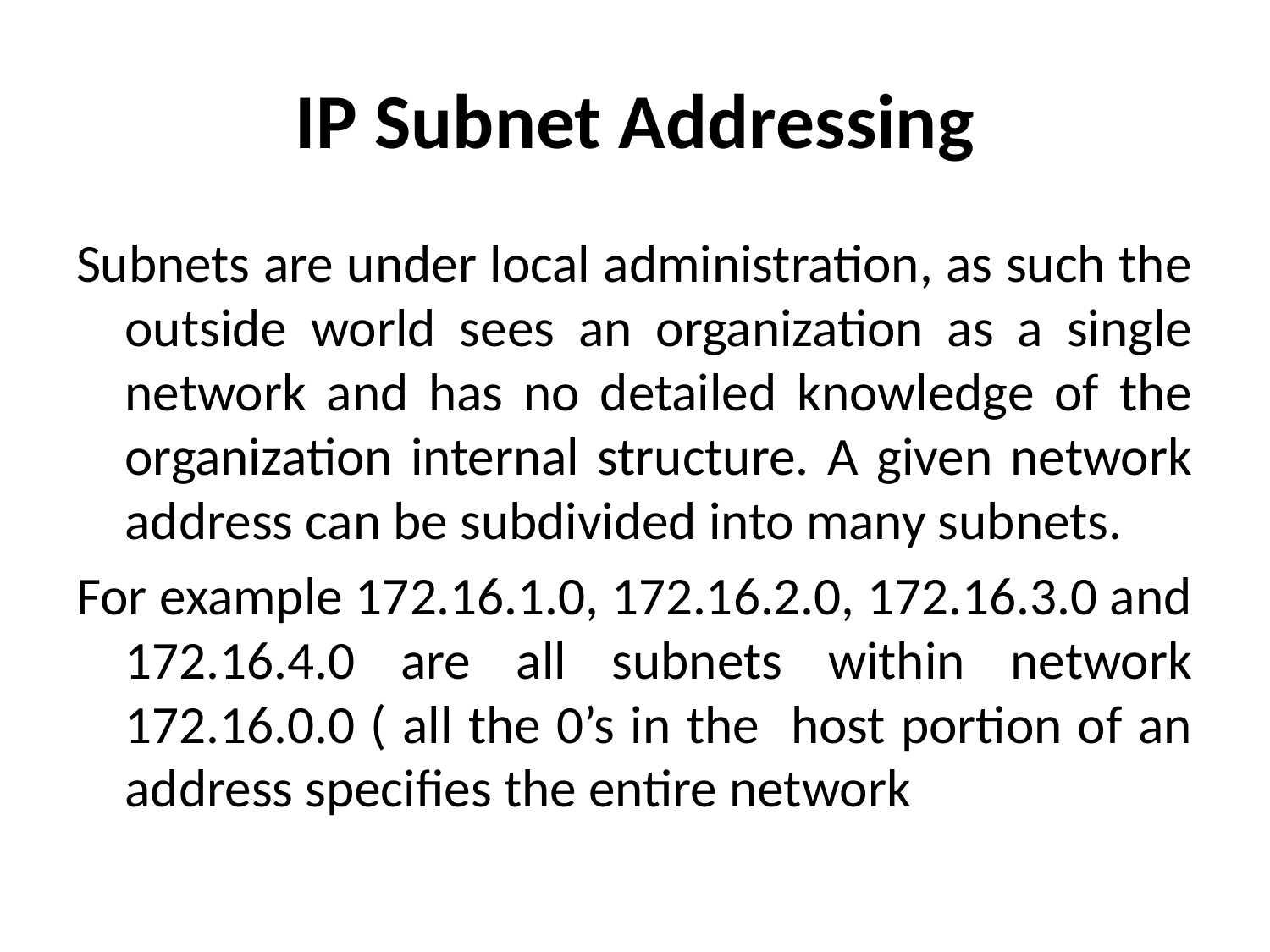

# IP Subnet Addressing
Subnets are under local administration, as such the outside world sees an organization as a single network and has no detailed knowledge of the organization internal structure. A given network address can be subdivided into many subnets.
For example 172.16.1.0, 172.16.2.0, 172.16.3.0 and 172.16.4.0 are all subnets within network 172.16.0.0 ( all the 0’s in the  host portion of an address specifies the entire network